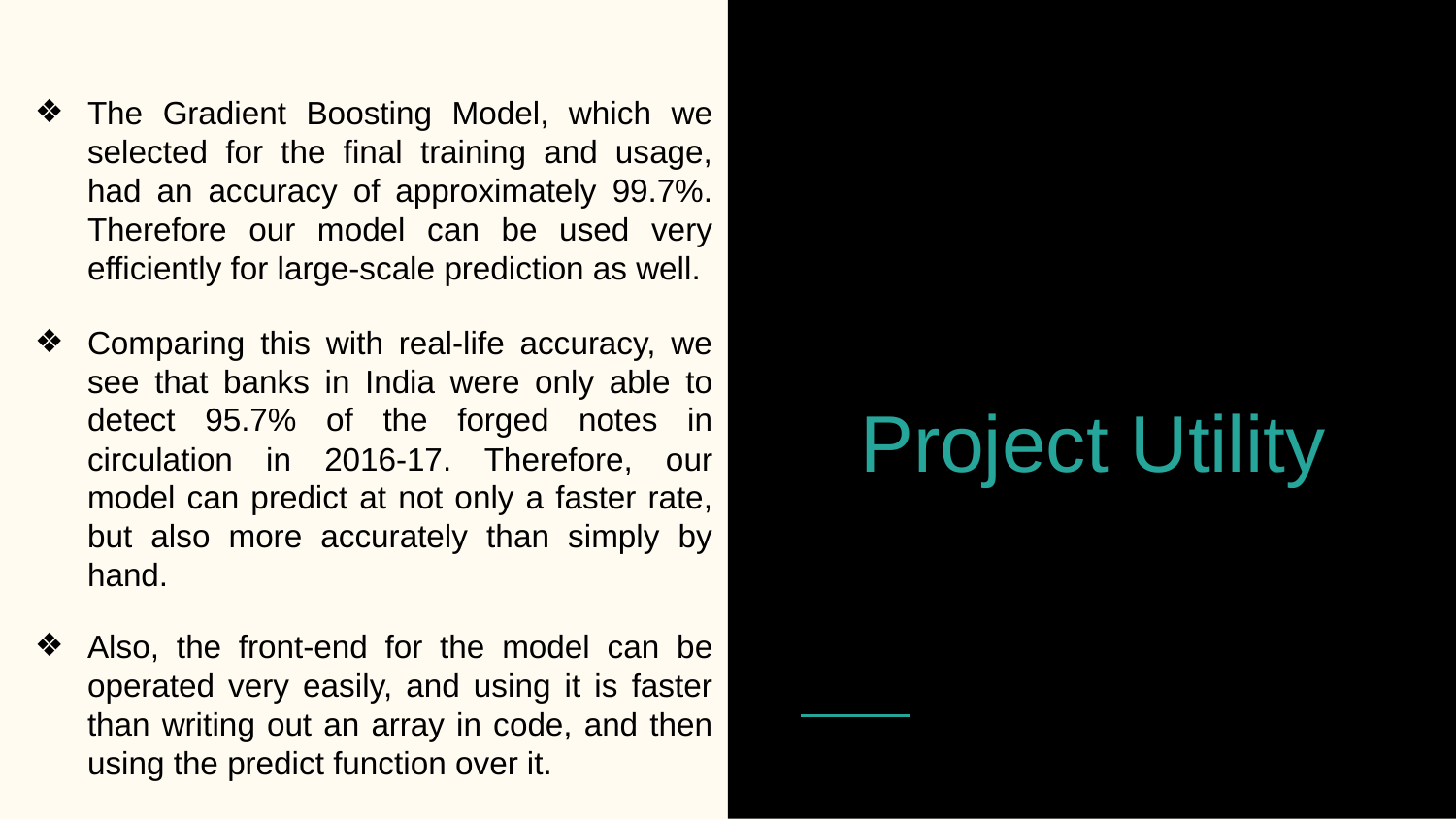

The Gradient Boosting Model, which we selected for the final training and usage, had an accuracy of approximately 99.7%. Therefore our model can be used very efficiently for large-scale prediction as well.
Comparing this with real-life accuracy, we see that banks in India were only able to detect 95.7% of the forged notes in circulation in 2016-17. Therefore, our model can predict at not only a faster rate, but also more accurately than simply by hand.
# Project Utility
Also, the front-end for the model can be operated very easily, and using it is faster than writing out an array in code, and then using the predict function over it.